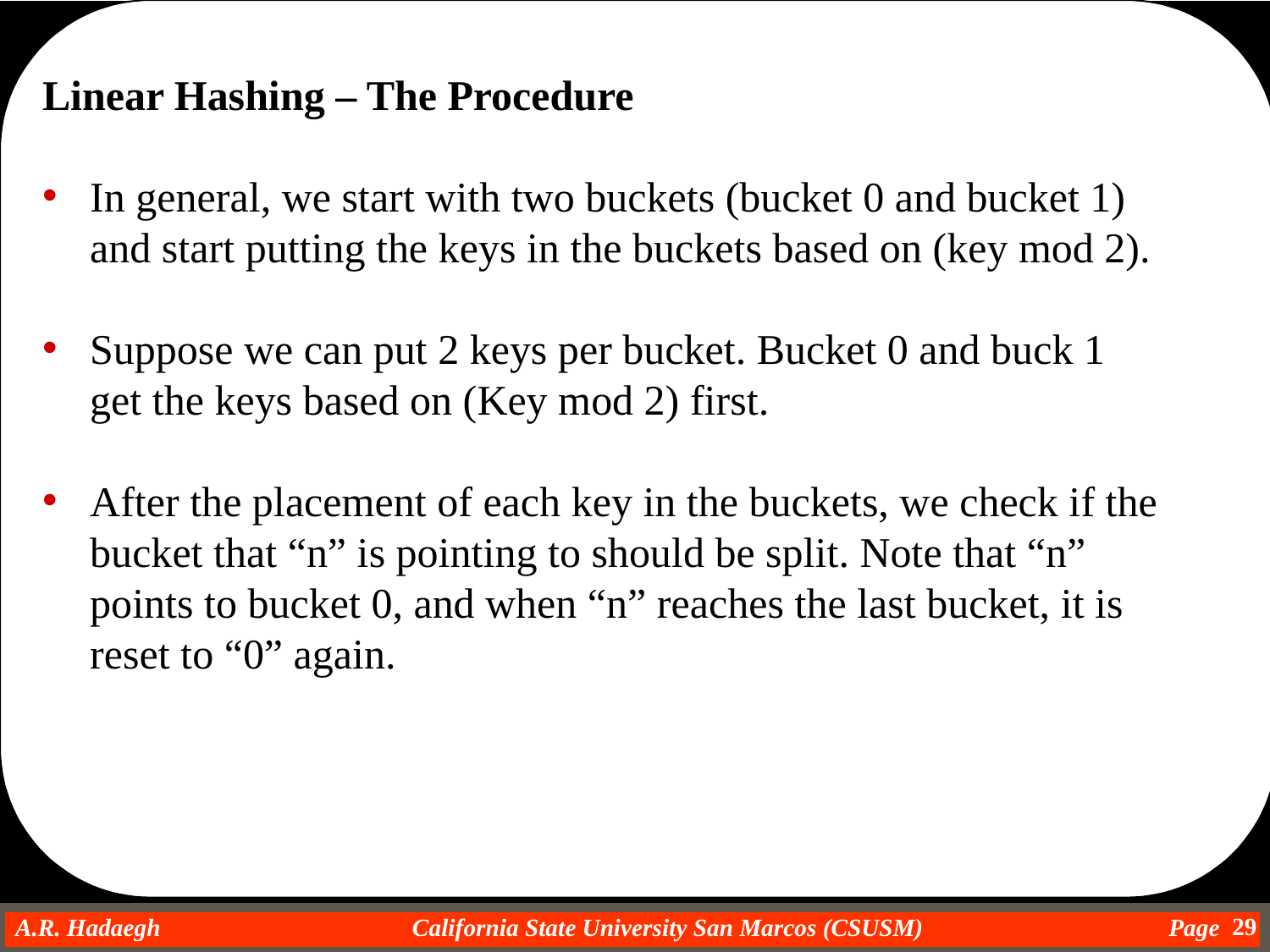

Linear Hashing – The Procedure

In general, we start with two buckets (bucket 0 and bucket 1) and start putting the keys in the buckets based on (key mod 2).

Suppose we can put 2 keys per bucket. Bucket 0 and buck 1 get the keys based on (Key mod 2) first.

After the placement of each key in the buckets, we check if the bucket that “n” is pointing to should be split. Note that “n” points to bucket 0, and when “n” reaches the last bucket, it is reset to “0” again.
29